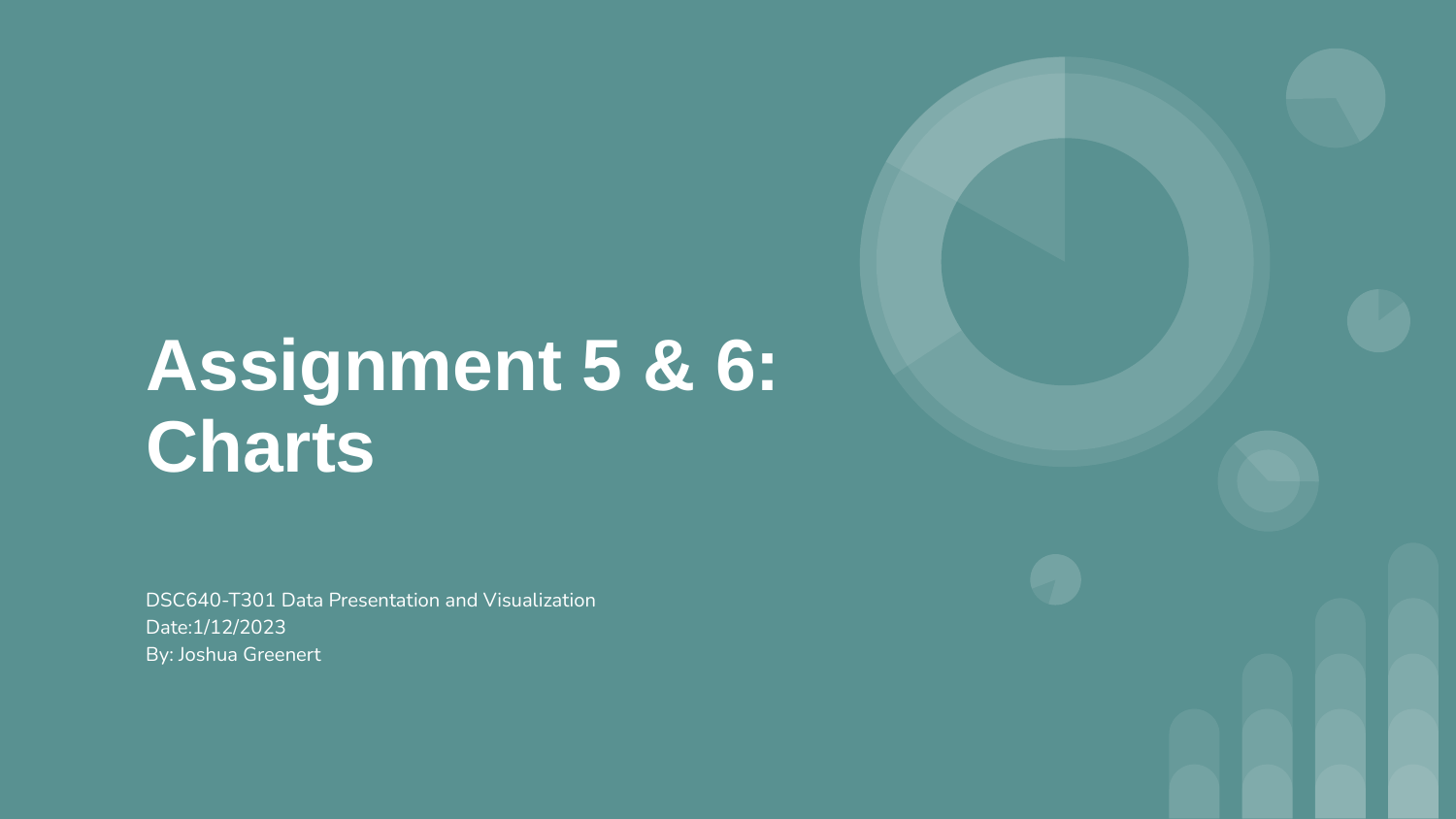

# Assignment 5 & 6:
Charts
DSC640-T301 Data Presentation and Visualization
Date:1/12/2023
By: Joshua Greenert